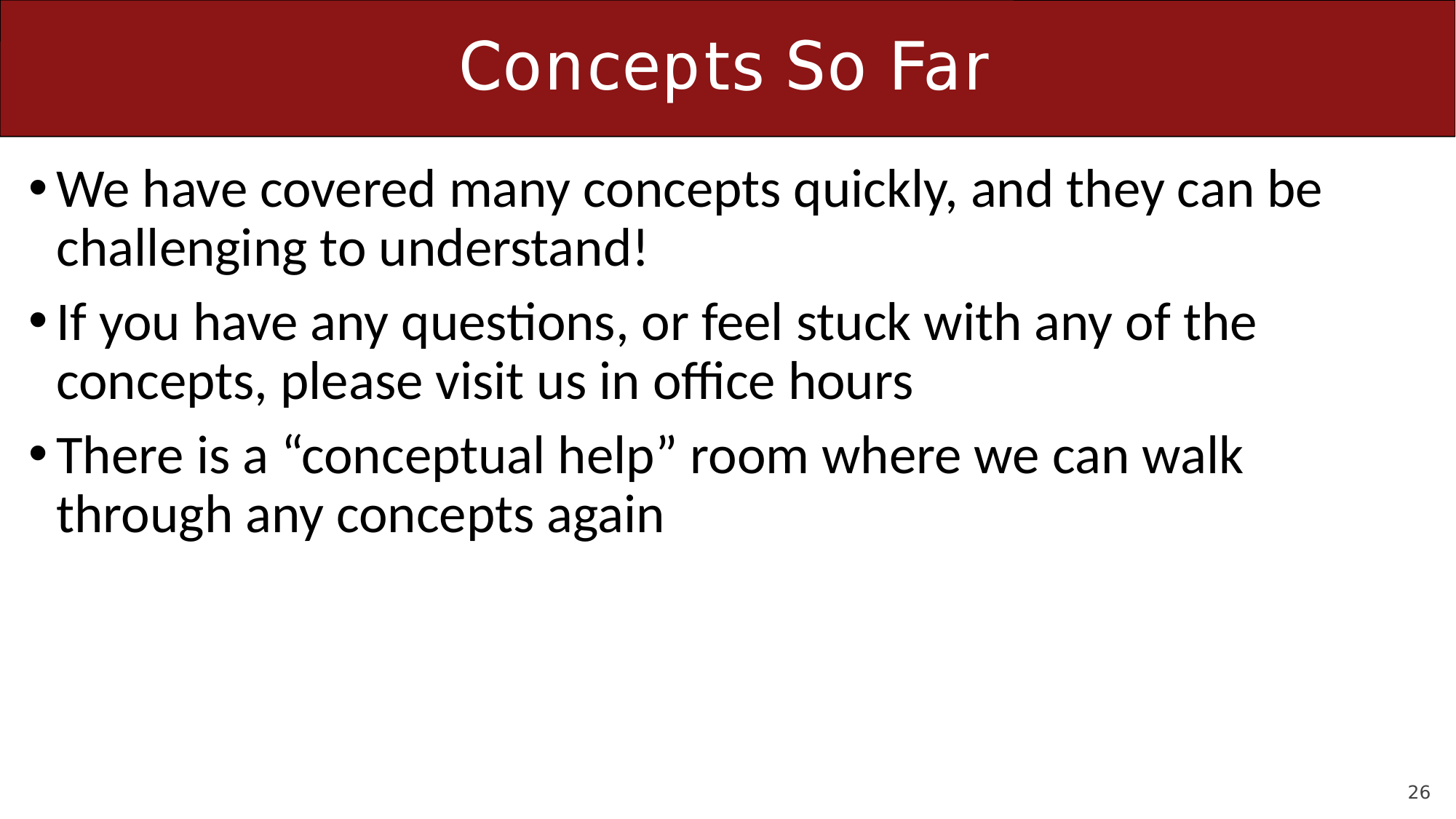

# Concepts So Far
We have covered many concepts quickly, and they can be challenging to understand!
If you have any questions, or feel stuck with any of the concepts, please visit us in office hours
There is a “conceptual help” room where we can walk through any concepts again